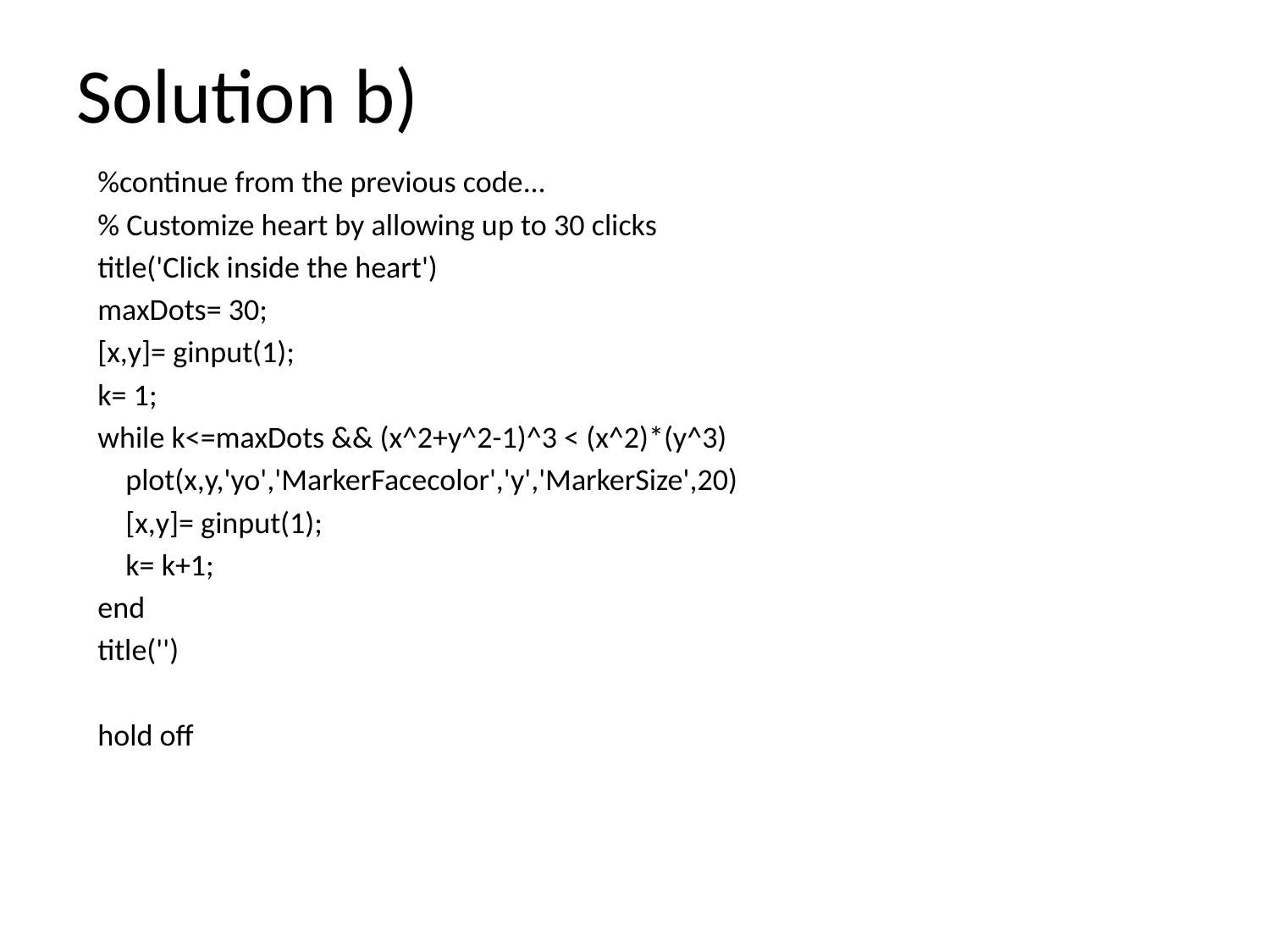

# Solution b)
%continue from the previous code...
% Customize heart by allowing up to 30 clicks
title('Click inside the heart')
maxDots= 30;
[x,y]= ginput(1);
k= 1;
while k<=maxDots && (x^2+y^2-1)^3 < (x^2)*(y^3)
    plot(x,y,'yo','MarkerFacecolor','y','MarkerSize',20)
    [x,y]= ginput(1);
    k= k+1;
end
title('')

hold off